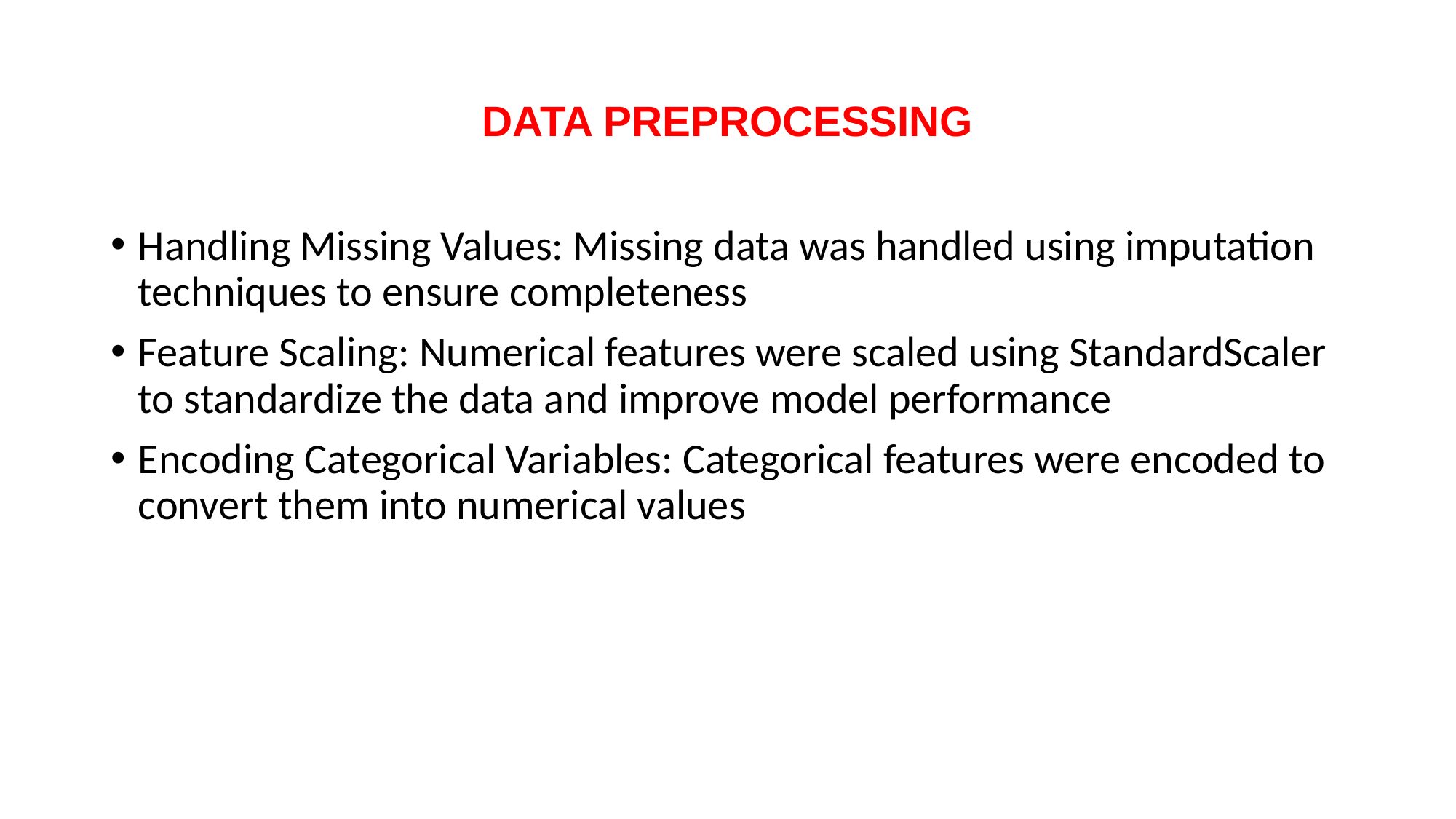

# DATA PREPROCESSING
Handling Missing Values: Missing data was handled using imputation techniques to ensure completeness
Feature Scaling: Numerical features were scaled using StandardScaler to standardize the data and improve model performance
Encoding Categorical Variables: Categorical features were encoded to convert them into numerical values